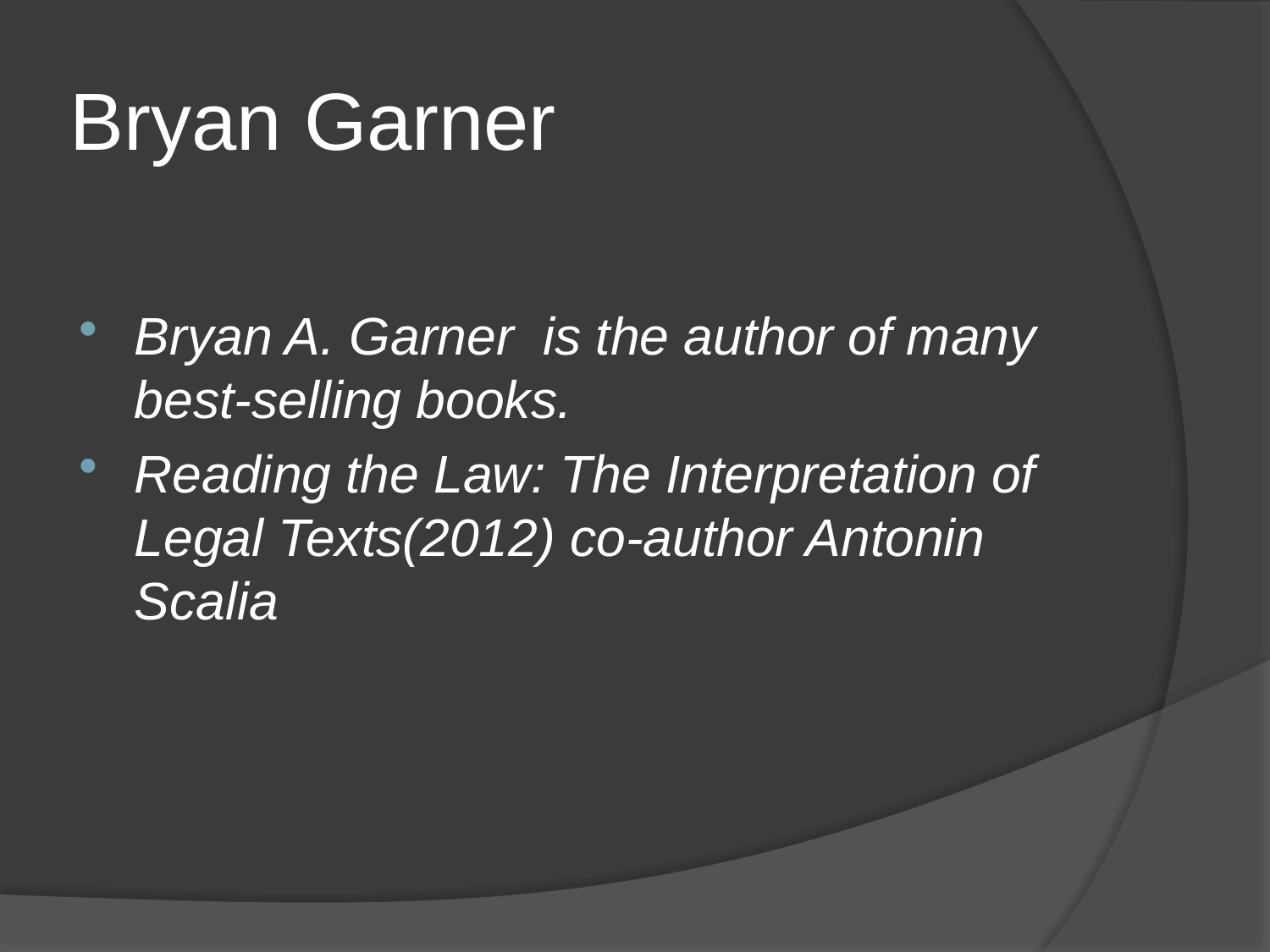

# Bryan Garner

Bryan A. Garner  is the author of many best-selling books.
Reading the Law: The Interpretation of Legal Texts(2012) co-author Antonin Scalia